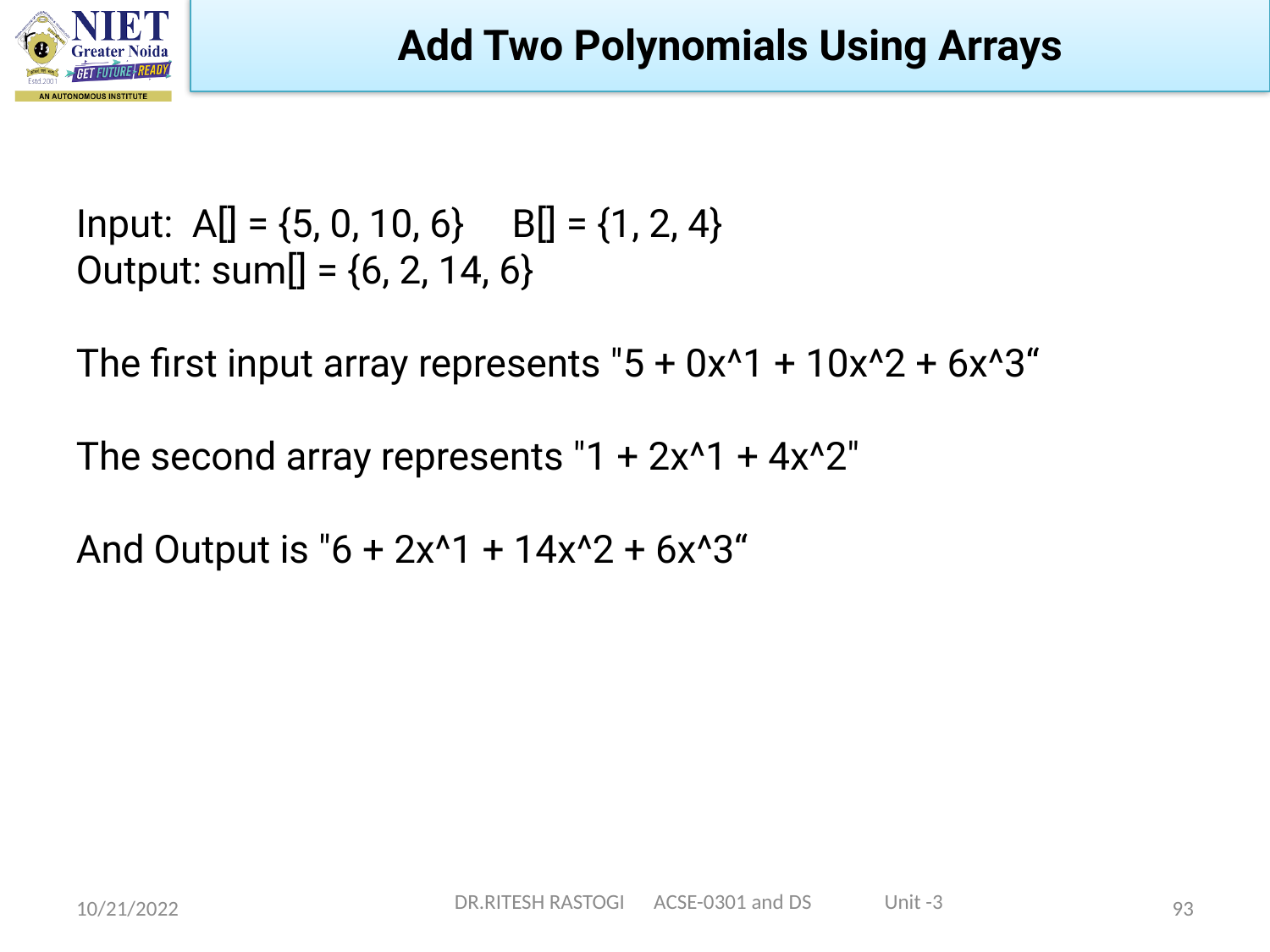

Add Two Polynomials Using Arrays

Input:  A[] = {5, 0, 10, 6}     B[] = {1, 2, 4}
Output: sum[] = {6, 2, 14, 6}

The first input array represents "5 + 0x^1 + 10x^2 + 6x^3“

The second array represents "1 + 2x^1 + 4x^2"

And Output is "6 + 2x^1 + 14x^2 + 6x^3“

DR.RITESH RASTOGI      ACSE-0301 and DS               Unit -3
10/21/2022
93